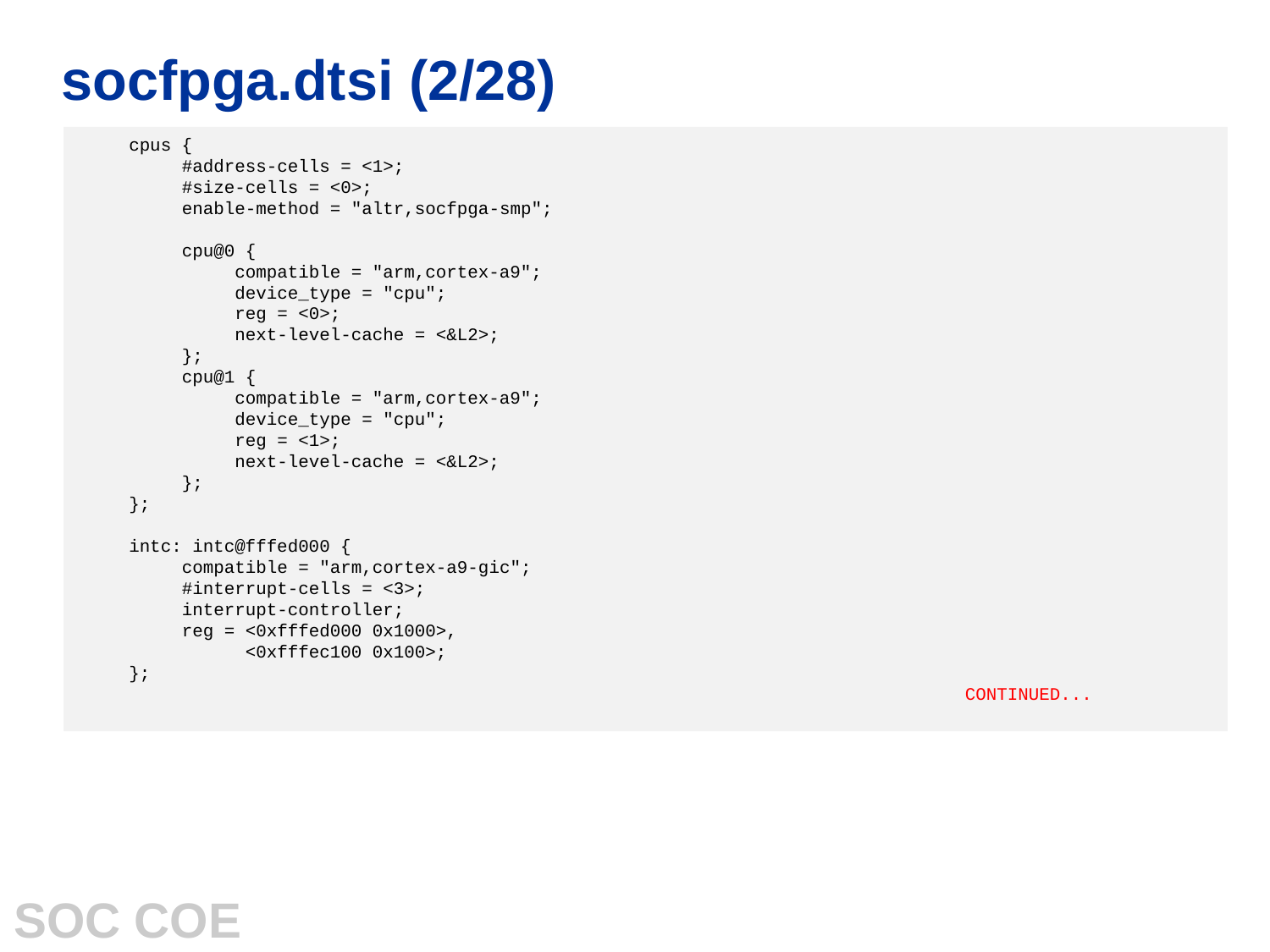

# socfpga.dtsi (2/28)
     cpus {
          #address-cells = <1>;
          #size-cells = <0>;
          enable-method = "altr,socfpga-smp";

          cpu@0 {
               compatible = "arm,cortex-a9";
               device_type = "cpu";
               reg = <0>;
               next-level-cache = <&L2>;
          };
          cpu@1 {
               compatible = "arm,cortex-a9";
               device_type = "cpu";
               reg = <1>;
               next-level-cache = <&L2>;
          };
     };

     intc: intc@fffed000 {
          compatible = "arm,cortex-a9-gic";
          #interrupt-cells = <3>;
          interrupt-controller;
          reg = <0xfffed000 0x1000>,
                <0xfffec100 0x100>;
     };
							CONTINUED...